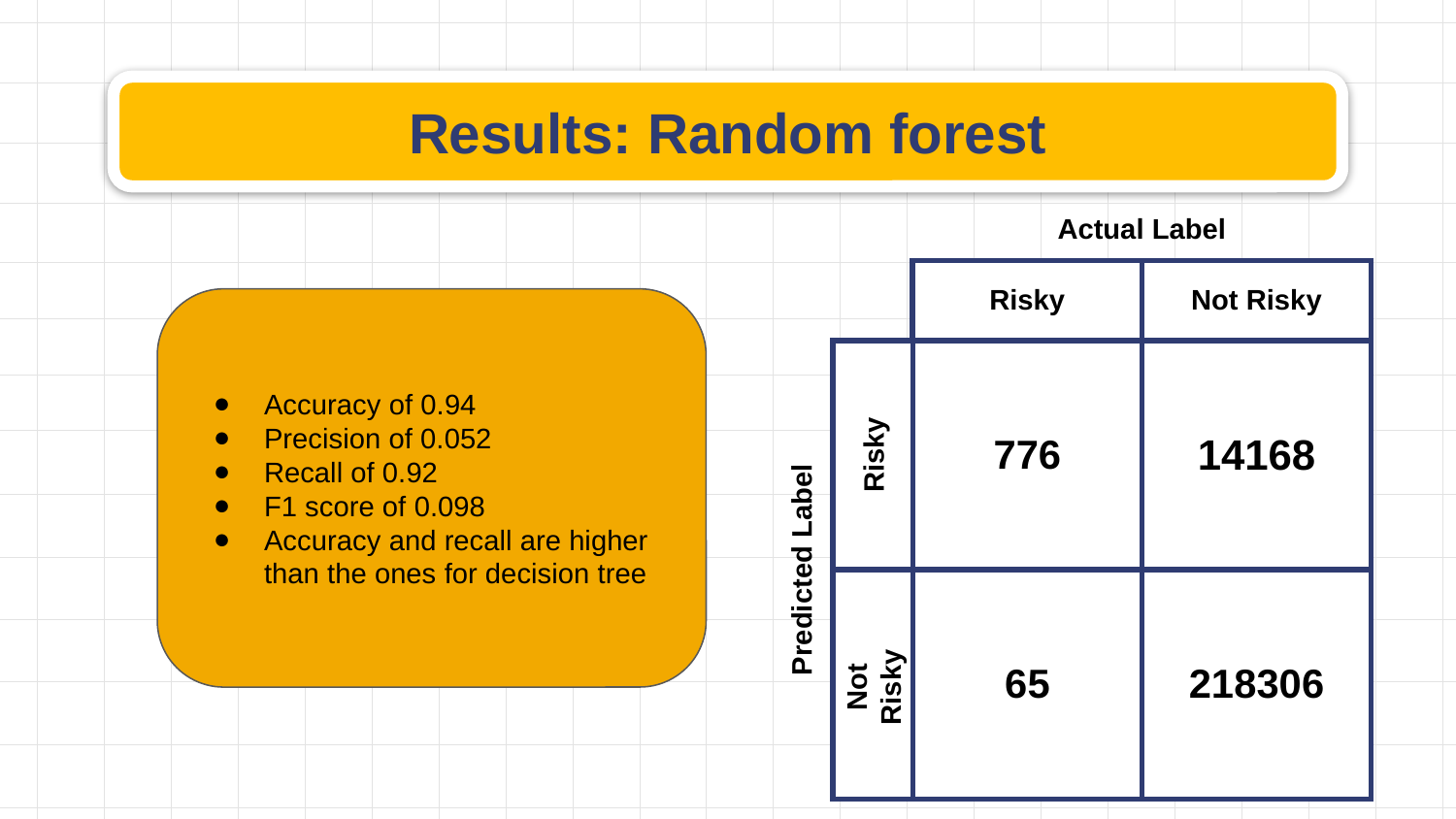

# Results: Random forest
Actual Label
| Risky | Not Risky |
| --- | --- |
Accuracy of 0.94
Precision of 0.052
Recall of 0.92
F1 score of 0.098
Accuracy and recall are higher than the ones for decision tree
|  |
| --- |
|  |
| 776 | 14168 |
| --- | --- |
| 65 | 218306 |
Risky
Predicted Label

Not Risky